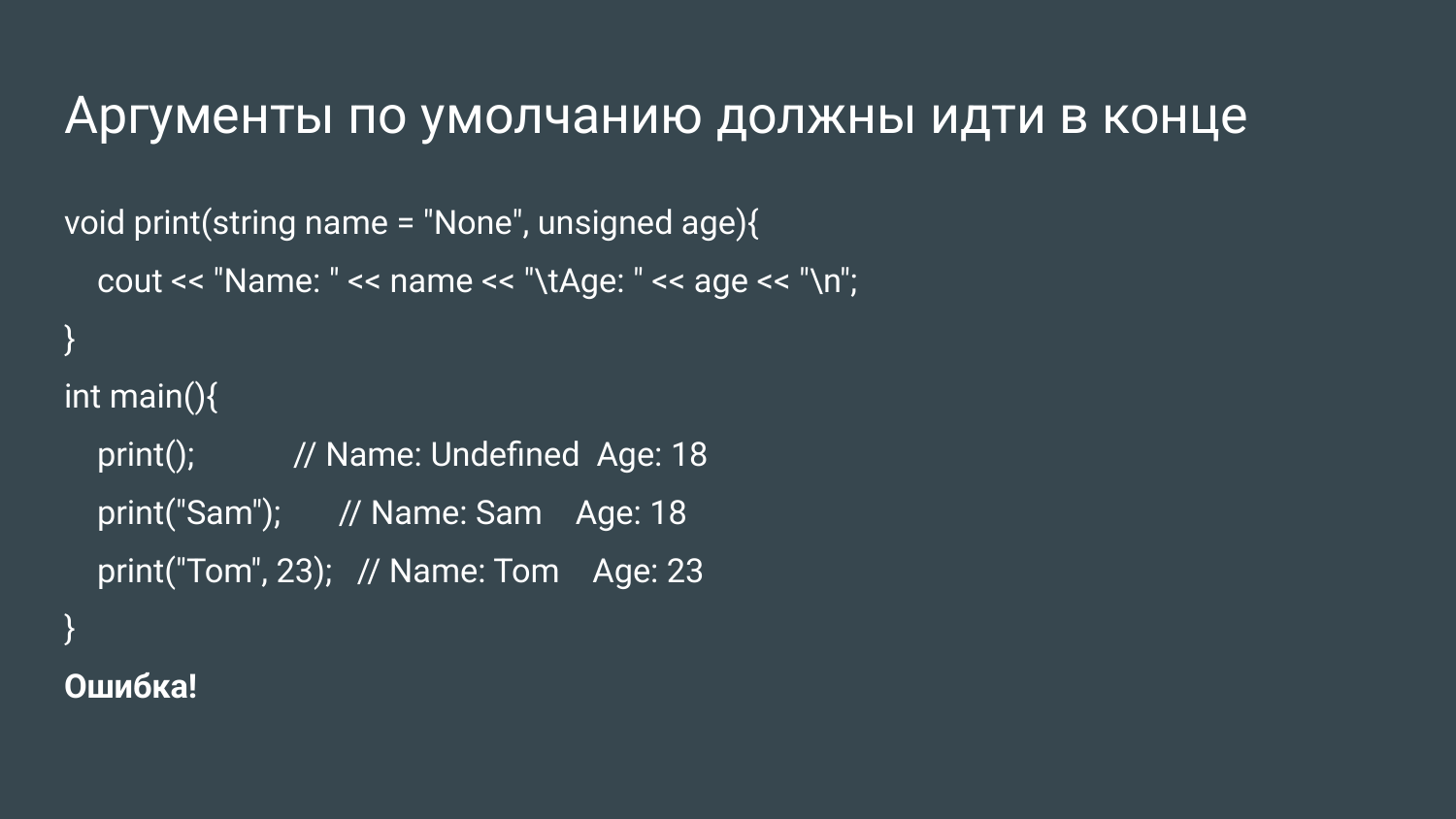

# Аргументы по умолчанию должны идти в конце
void print(string name = "None", unsigned age){
    cout << "Name: " << name << "\tAge: " << age << "\n";
}
int main(){
    print();            // Name: Undefined  Age: 18
    print("Sam");       // Name: Sam    Age: 18
    print("Tom", 23);   // Name: Tom    Age: 23
}
Ошибка!